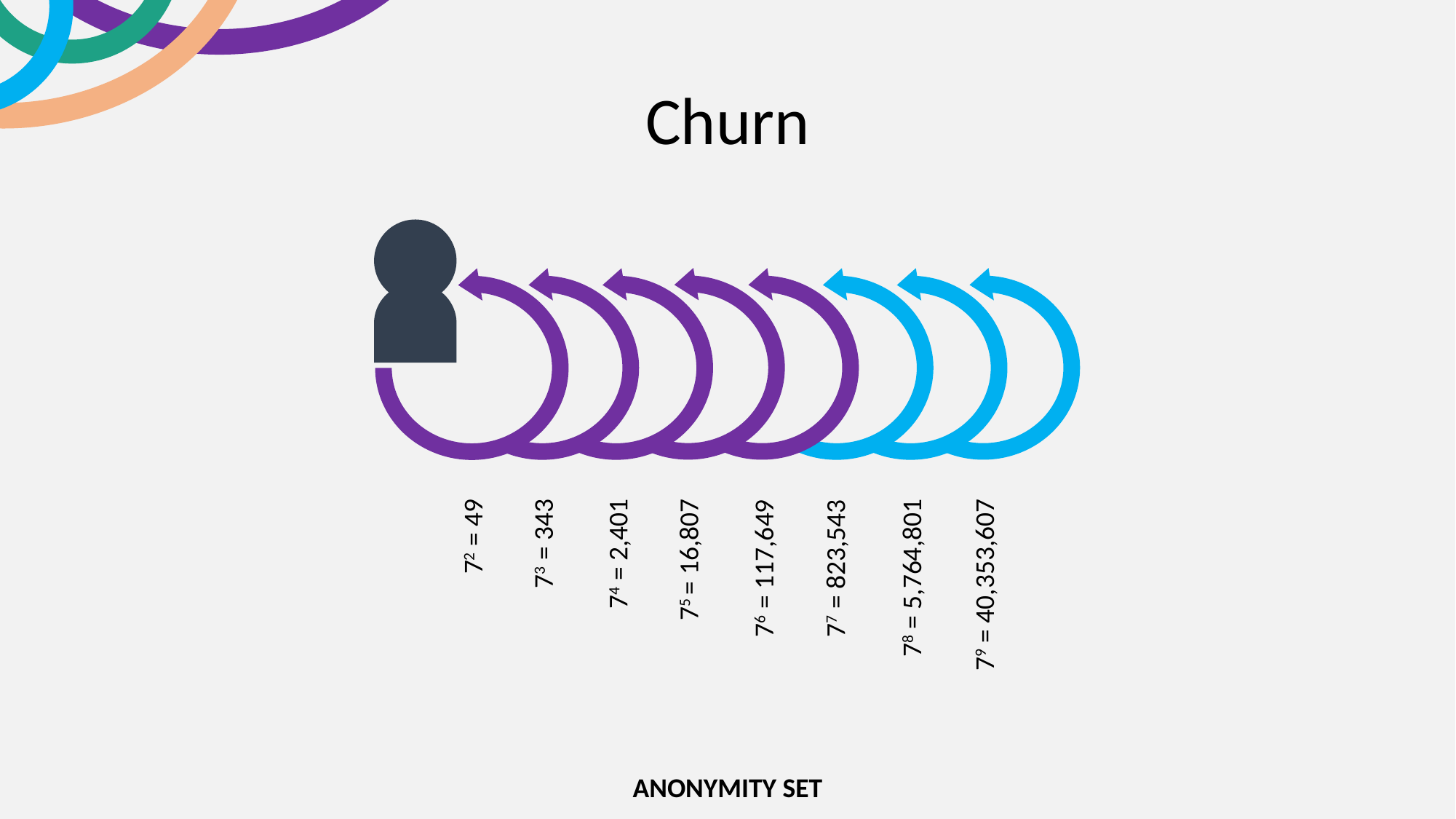

# Churn

72 = 49
73 = 343
74 = 2,401
75 = 16,807
77 = 823,543
76 = 117,649
78 = 5,764,801
79 = 40,353,607
ANONYMITY SET